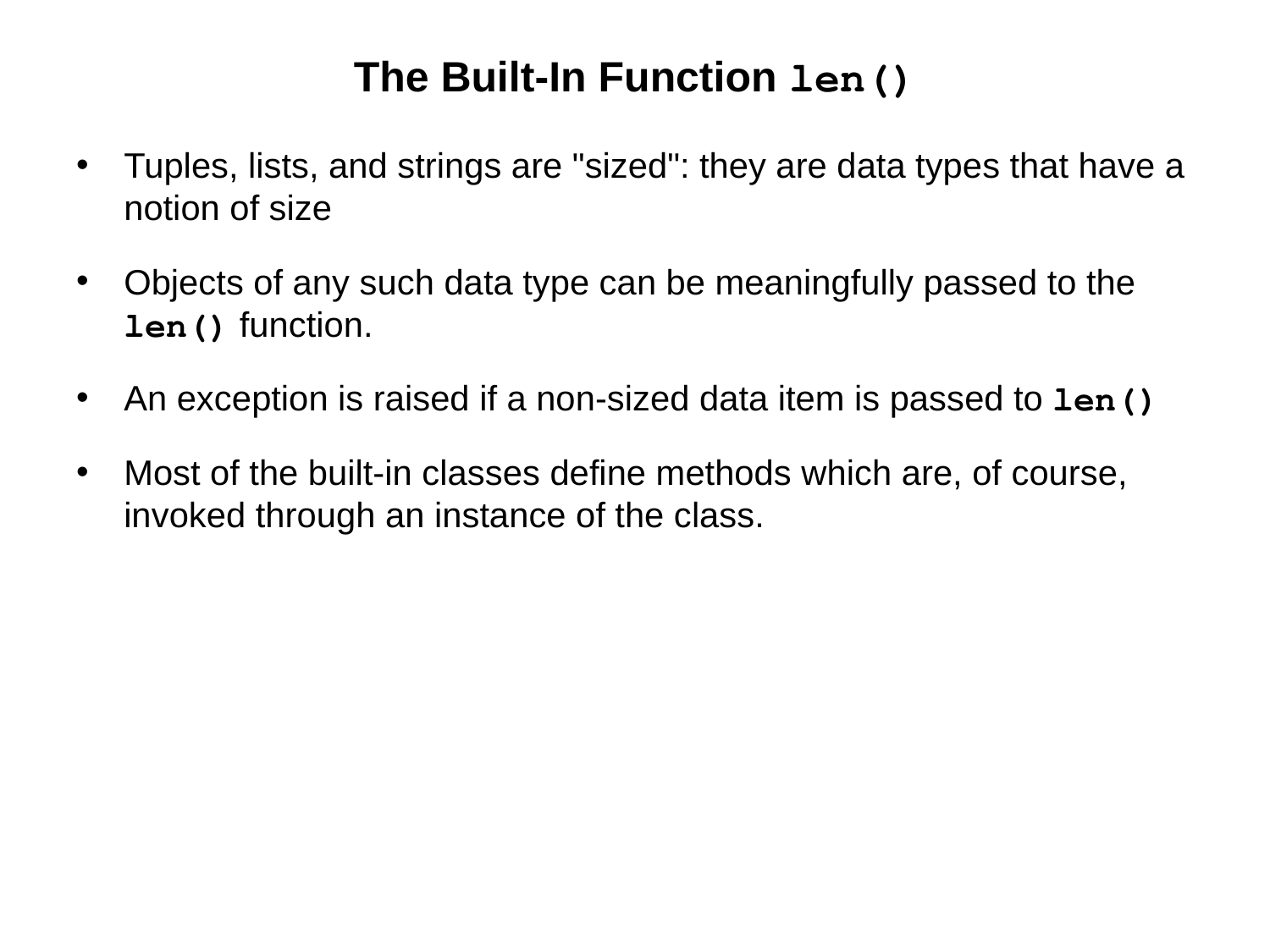

# The Built-In Function len()
Tuples, lists, and strings are "sized": they are data types that have a notion of size
Objects of any such data type can be meaningfully passed to the len() function.
An exception is raised if a non-sized data item is passed to len()
Most of the built-in classes define methods which are, of course, invoked through an instance of the class.